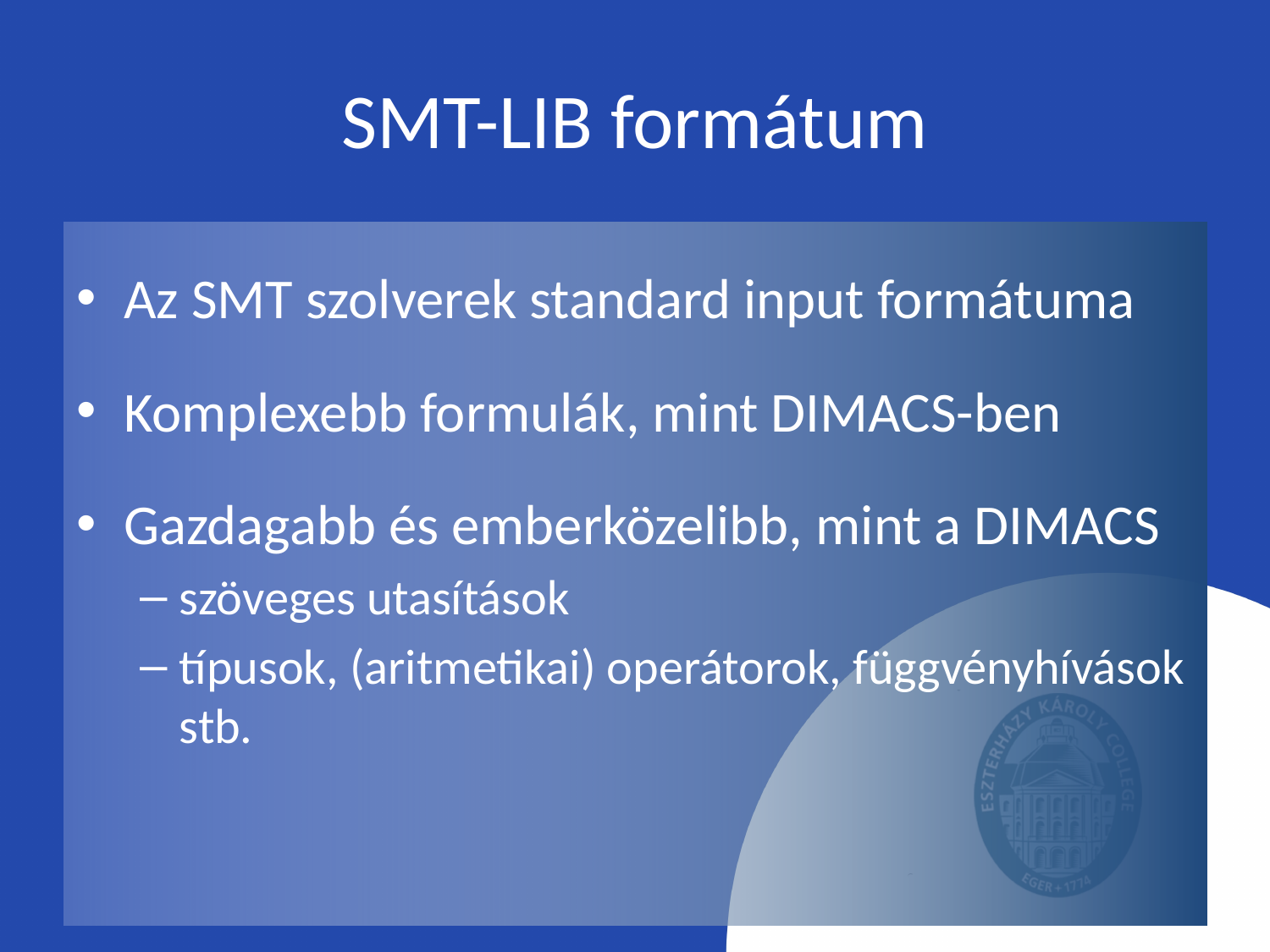

# SMT-LIB formátum
Az SMT szolverek standard input formátuma
Komplexebb formulák, mint DIMACS-ben
Gazdagabb és emberközelibb, mint a DIMACS
szöveges utasítások
típusok, (aritmetikai) operátorok, függvényhívások stb.